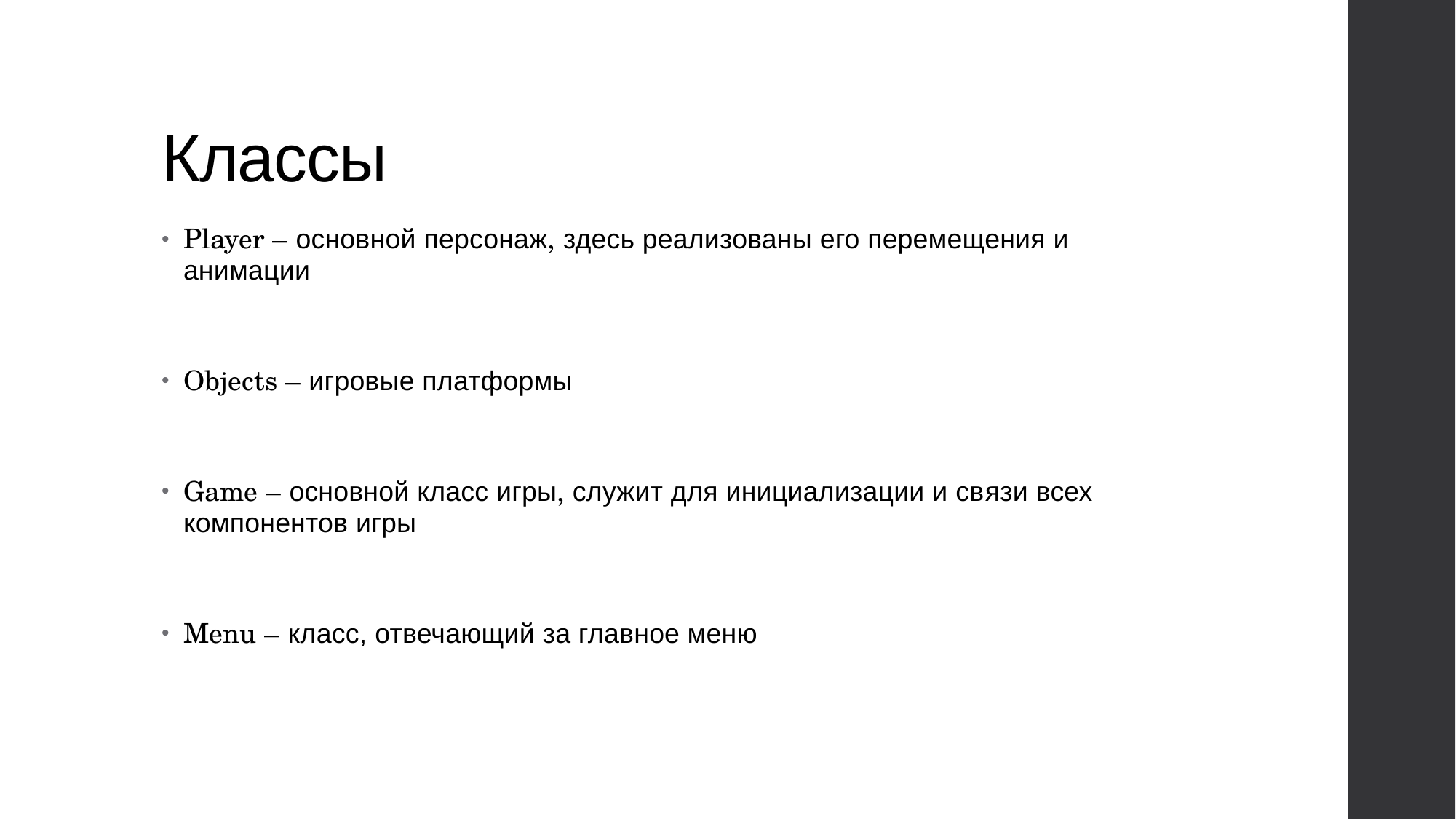

# Классы
Player – основной персонаж, здесь реализованы его перемещения и анимации

Objects – игровые платформы

Game – основной класс игры, служит для инициализации и связи всех компонентов игры

Menu – класс, отвечающий за главное меню